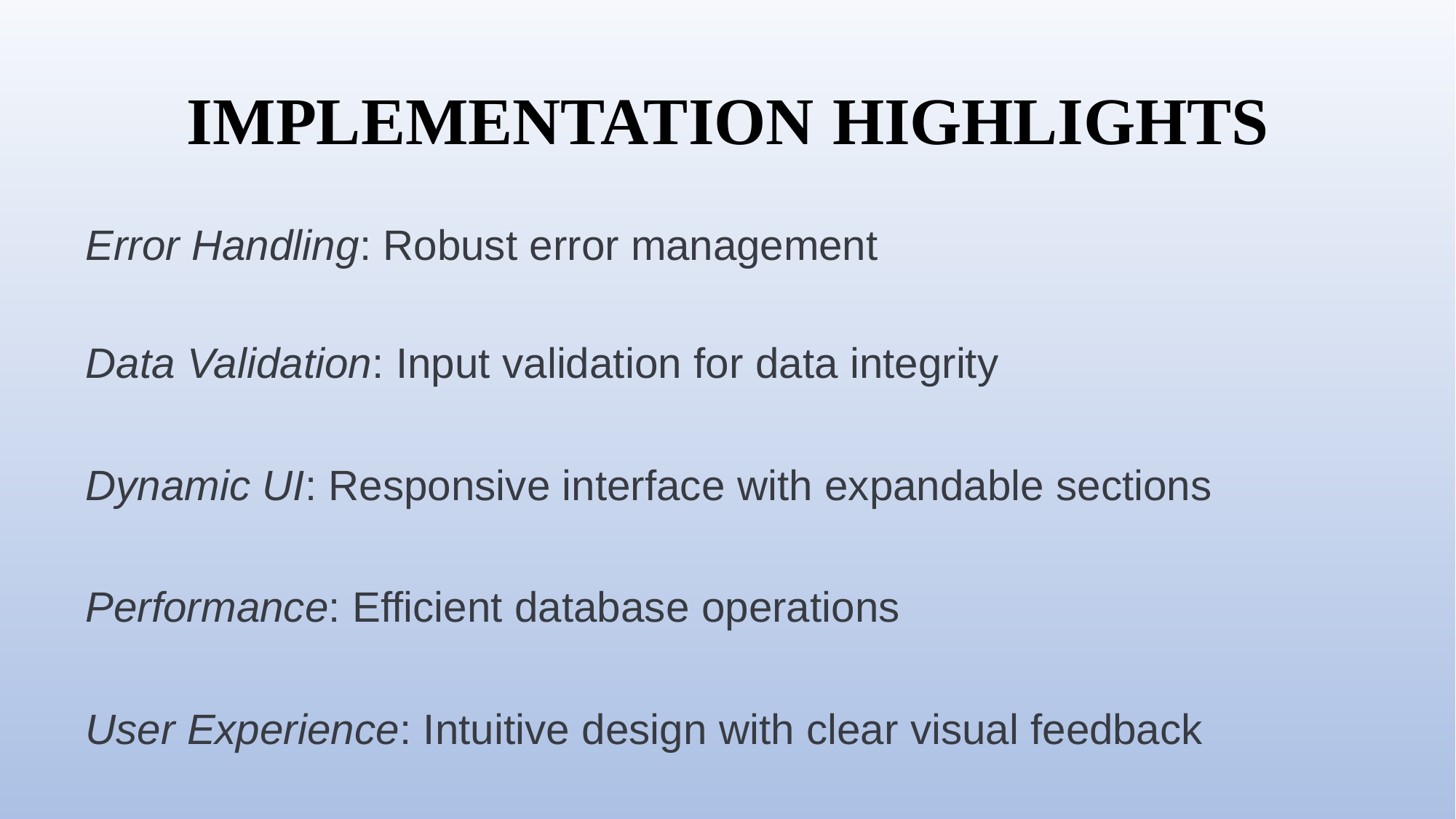

# IMPLEMENTATION HIGHLIGHTS
Error Handling: Robust error management

Data Validation: Input validation for data integrity

Dynamic UI: Responsive interface with expandable sections

Performance: Efficient database operations

User Experience: Intuitive design with clear visual feedback